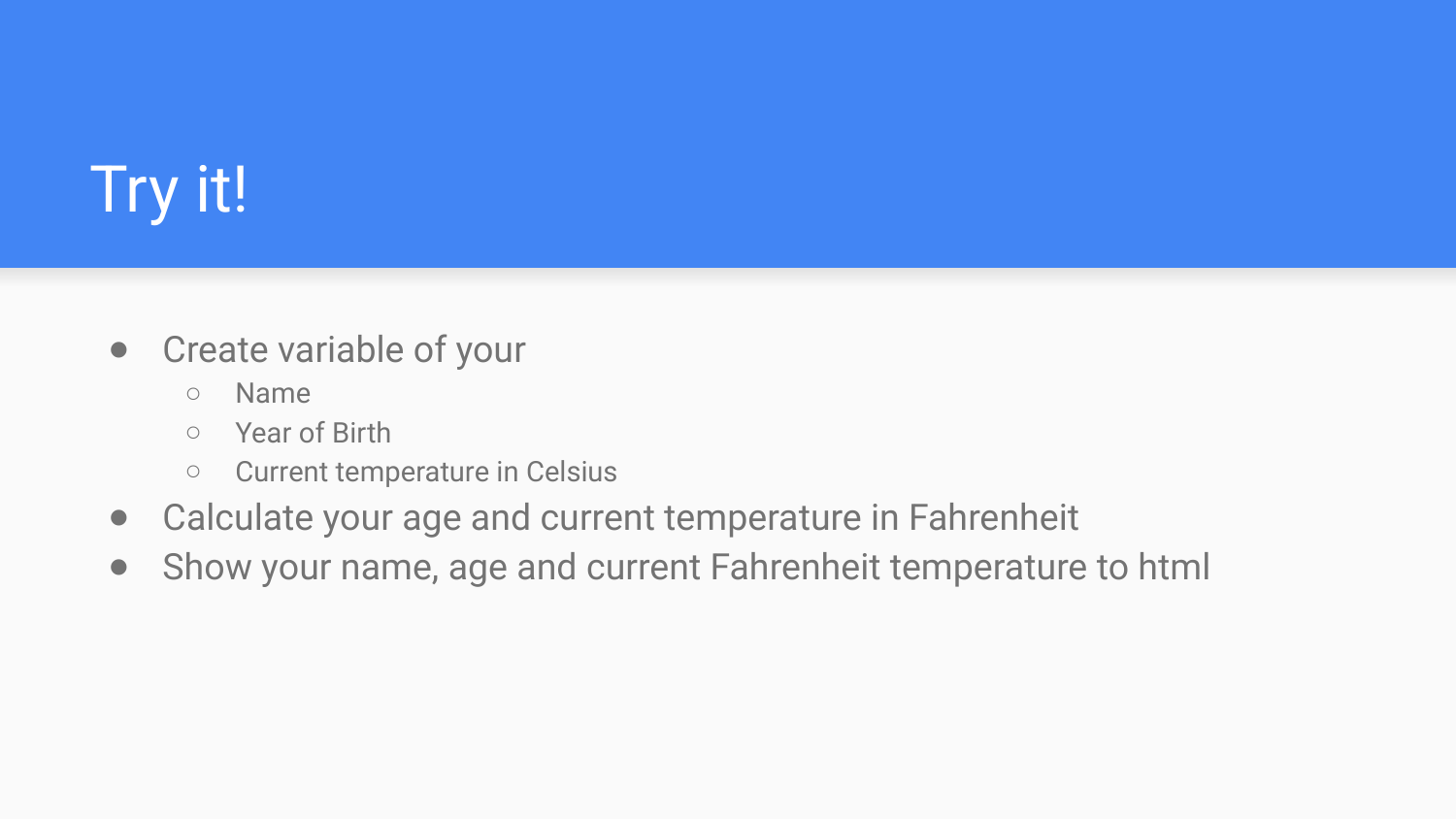

# Try it!
Create variable of your
Name
Year of Birth
Current temperature in Celsius
Calculate your age and current temperature in Fahrenheit
Show your name, age and current Fahrenheit temperature to html